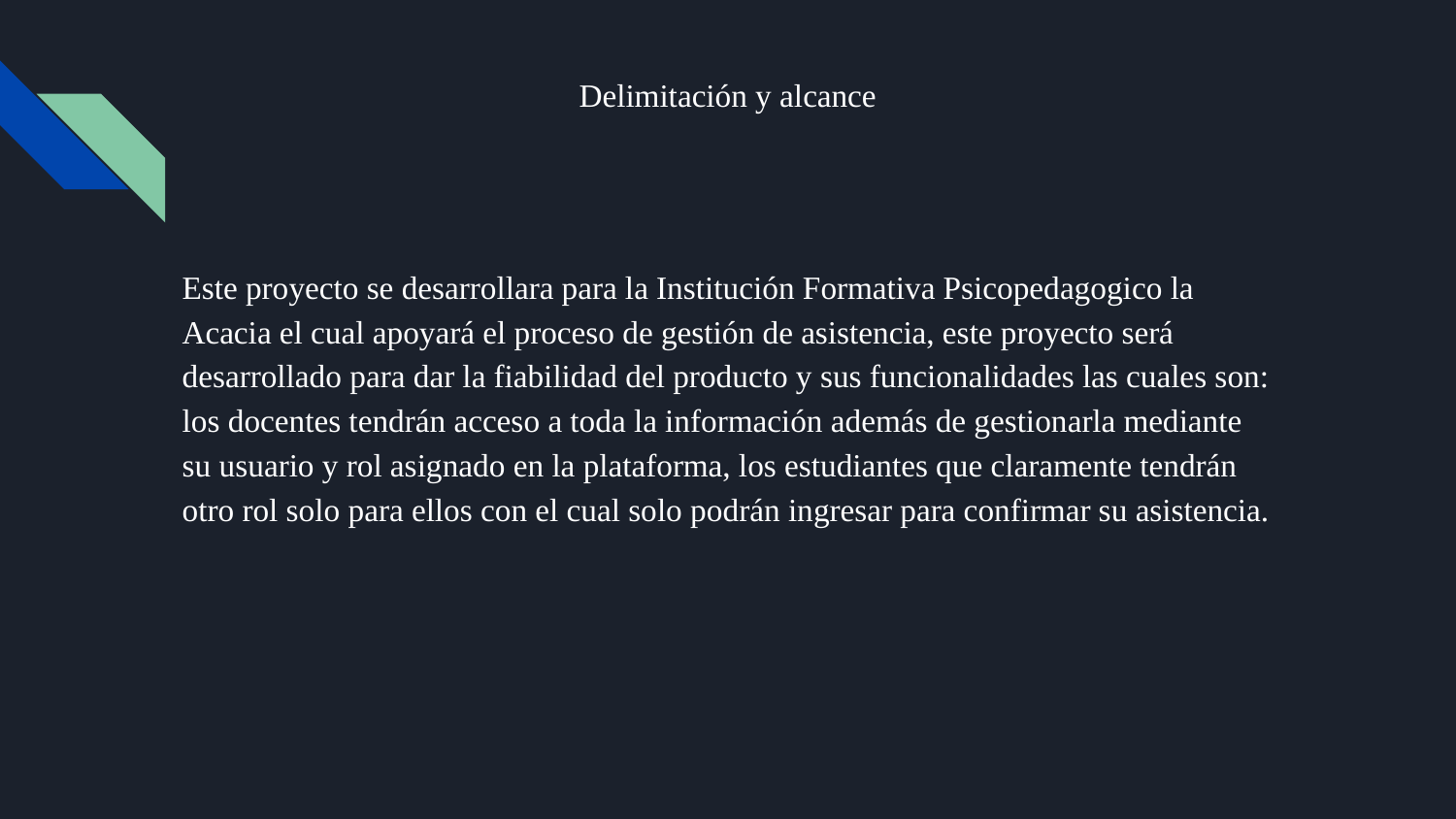

# Delimitación y alcance
Este proyecto se desarrollara para la Institución Formativa Psicopedagogico la Acacia el cual apoyará el proceso de gestión de asistencia, este proyecto será desarrollado para dar la fiabilidad del producto y sus funcionalidades las cuales son: los docentes tendrán acceso a toda la información además de gestionarla mediante su usuario y rol asignado en la plataforma, los estudiantes que claramente tendrán otro rol solo para ellos con el cual solo podrán ingresar para confirmar su asistencia.